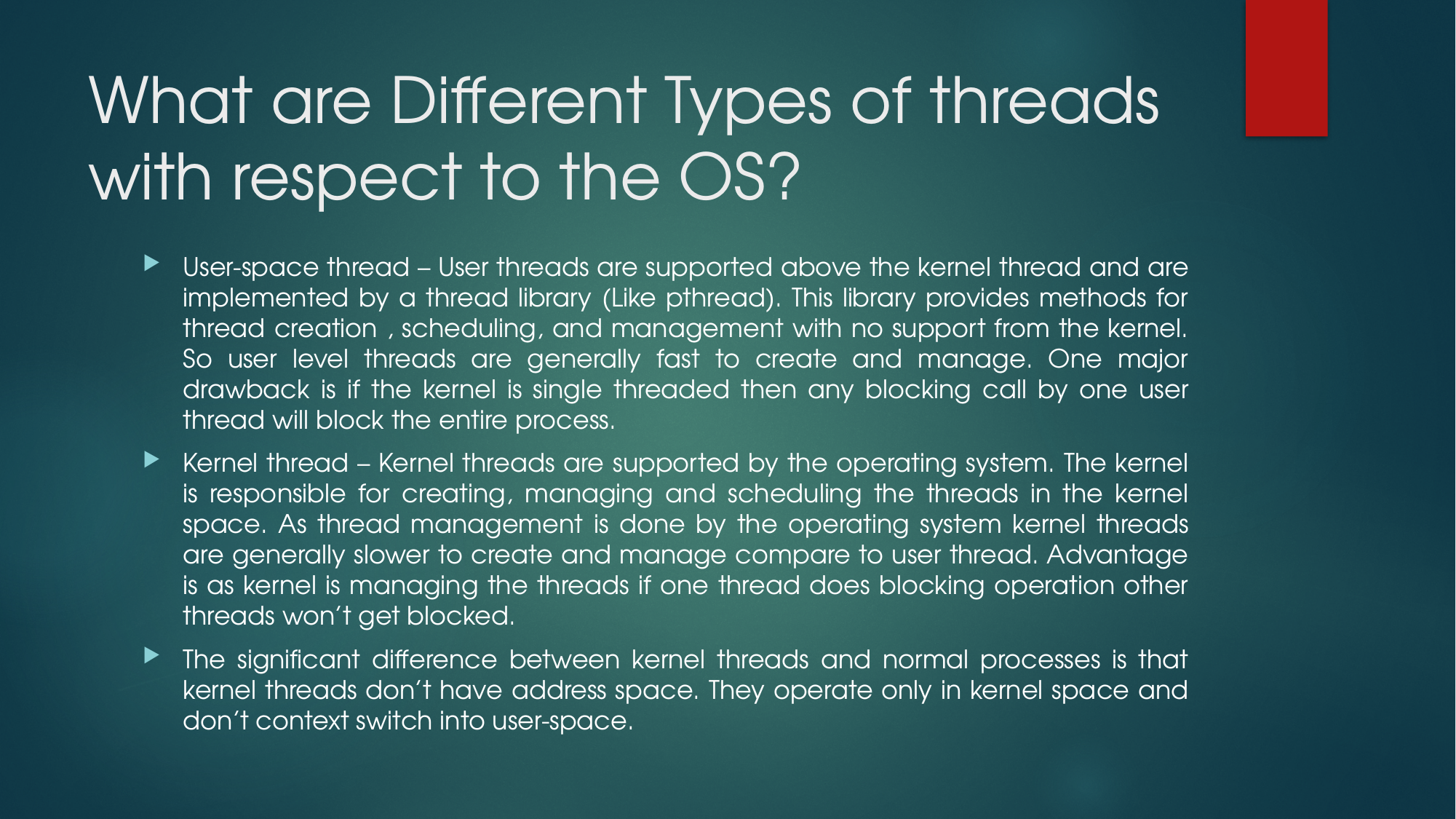

# What are Different Types of threads with respect to the OS?
User-space thread – User threads are supported above the kernel thread and are implemented by a thread library (Like pthread). This library provides methods for thread creation , scheduling, and management with no support from the kernel. So user level threads are generally fast to create and manage. One major drawback is if the kernel is single threaded then any blocking call by one user thread will block the entire process.
Kernel thread – Kernel threads are supported by the operating system. The kernel is responsible for creating, managing and scheduling the threads in the kernel space. As thread management is done by the operating system kernel threads are generally slower to create and manage compare to user thread. Advantage is as kernel is managing the threads if one thread does blocking operation other threads won’t get blocked.
The significant difference between kernel threads and normal processes is that kernel threads don’t have address space. They operate only in kernel space and don’t context switch into user-space.